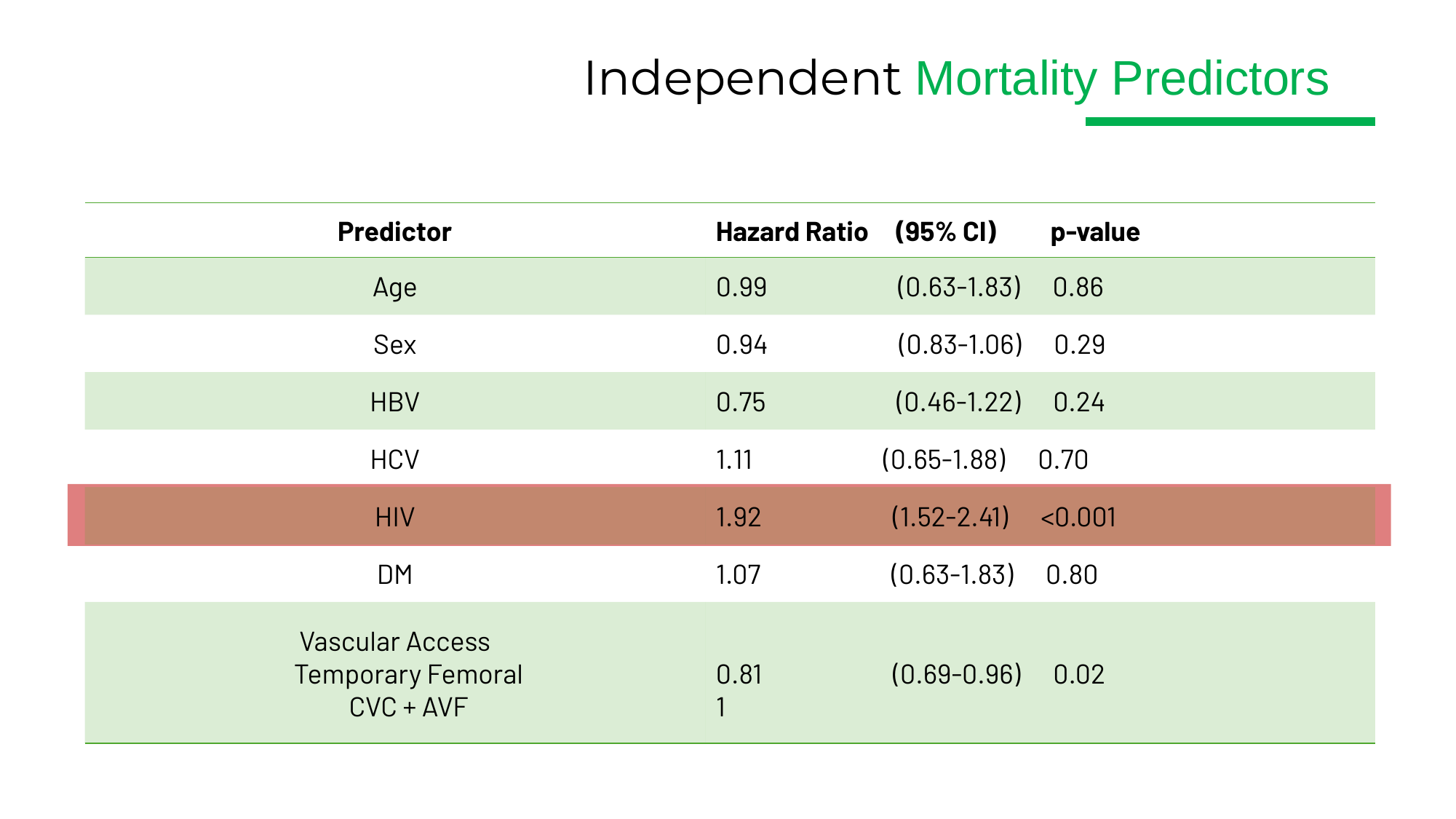

Independent Mortality Predictors
| Predictor | Hazard Ratio (95% CI) p-value |
| --- | --- |
| Age | 0.99 (0.63-1.83) 0.86 |
| Sex | 0.94 (0.83-1.06) 0.29 |
| HBV | 0.75 (0.46-1.22) 0.24 |
| HCV | 1.11 (0.65-1.88) 0.70 |
| HIV | 1.92 (1.52-2.41) <0.001 |
| DM | 1.07 (0.63-1.83) 0.80 |
| Vascular Access Temporary Femoral CVC + AVF | 0.81 (0.69-0.96) 0.02 1 |